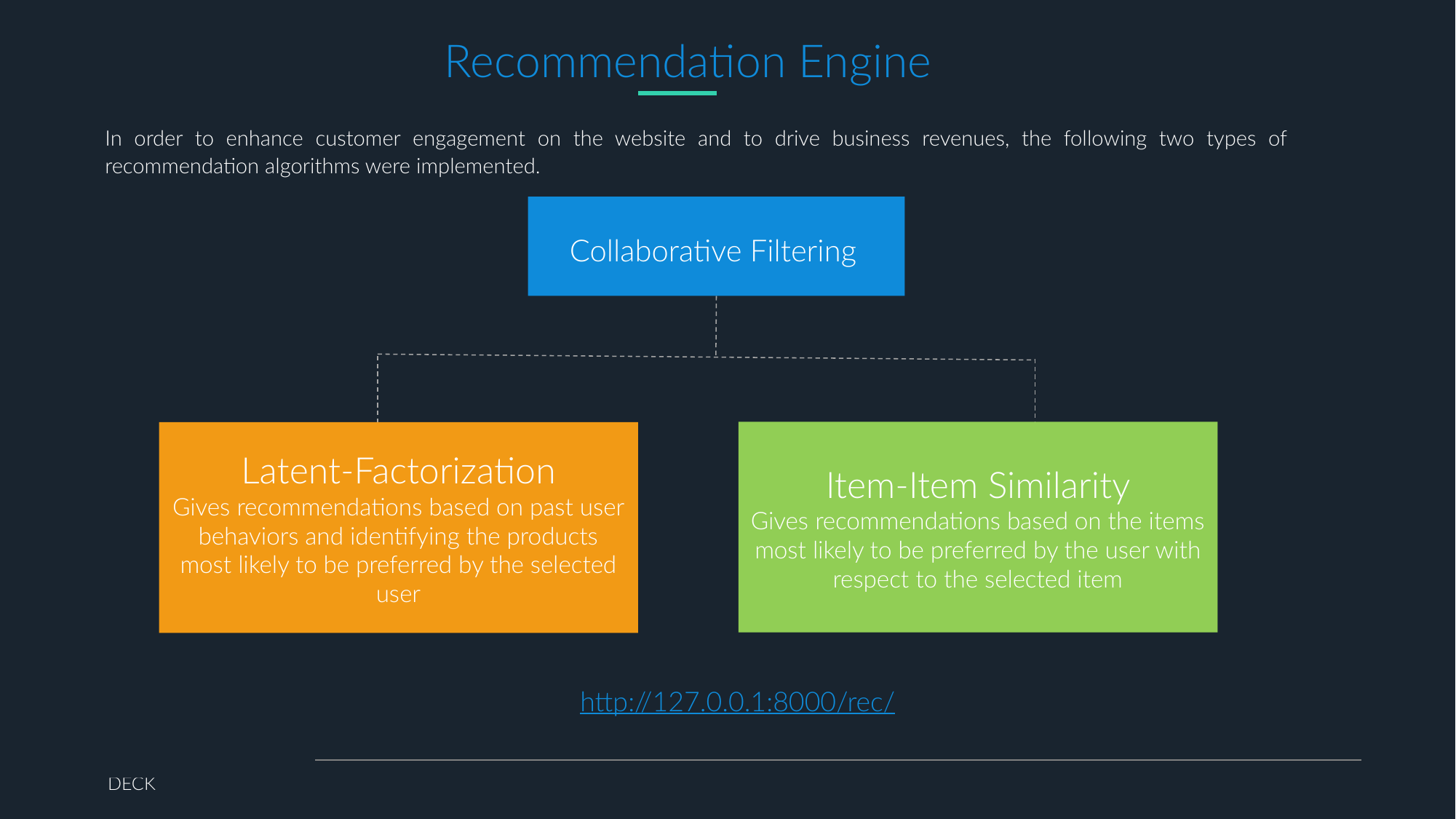

Recommendation Engine

In order to enhance customer engagement on the website and to drive business revenues, the following two types of recommendation algorithms were implemented.

Collaborative Filtering
Item-Item Similarity
Gives recommendations based on the items most likely to be preferred by the user with respect to the selected item
Latent-Factorization
Gives recommendations based on past user behaviors and identifying the products most likely to be preferred by the selected user
http://127.0.0.1:8000/rec/